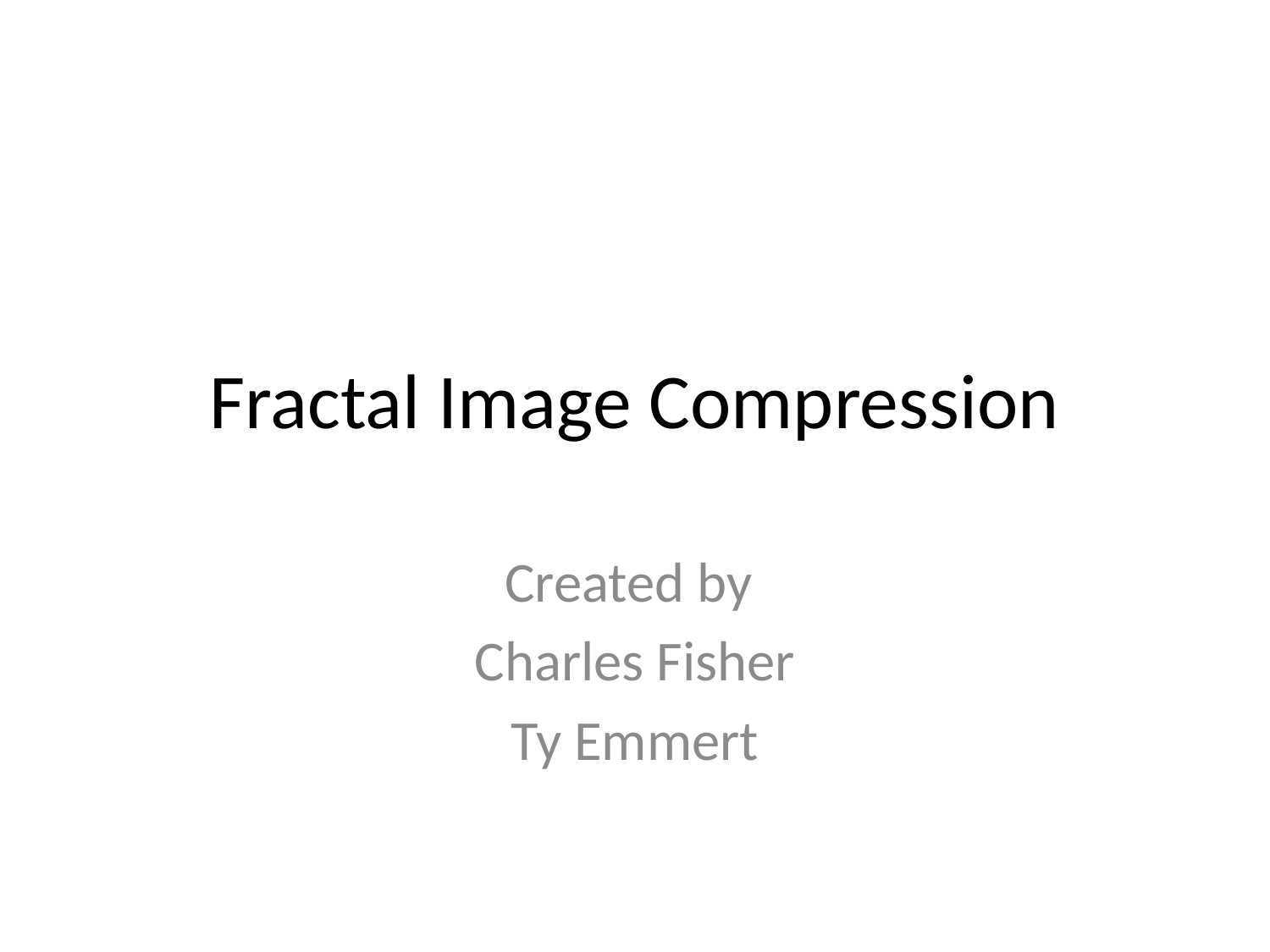

# Fractal Image Compression
Created by
Charles Fisher
Ty Emmert